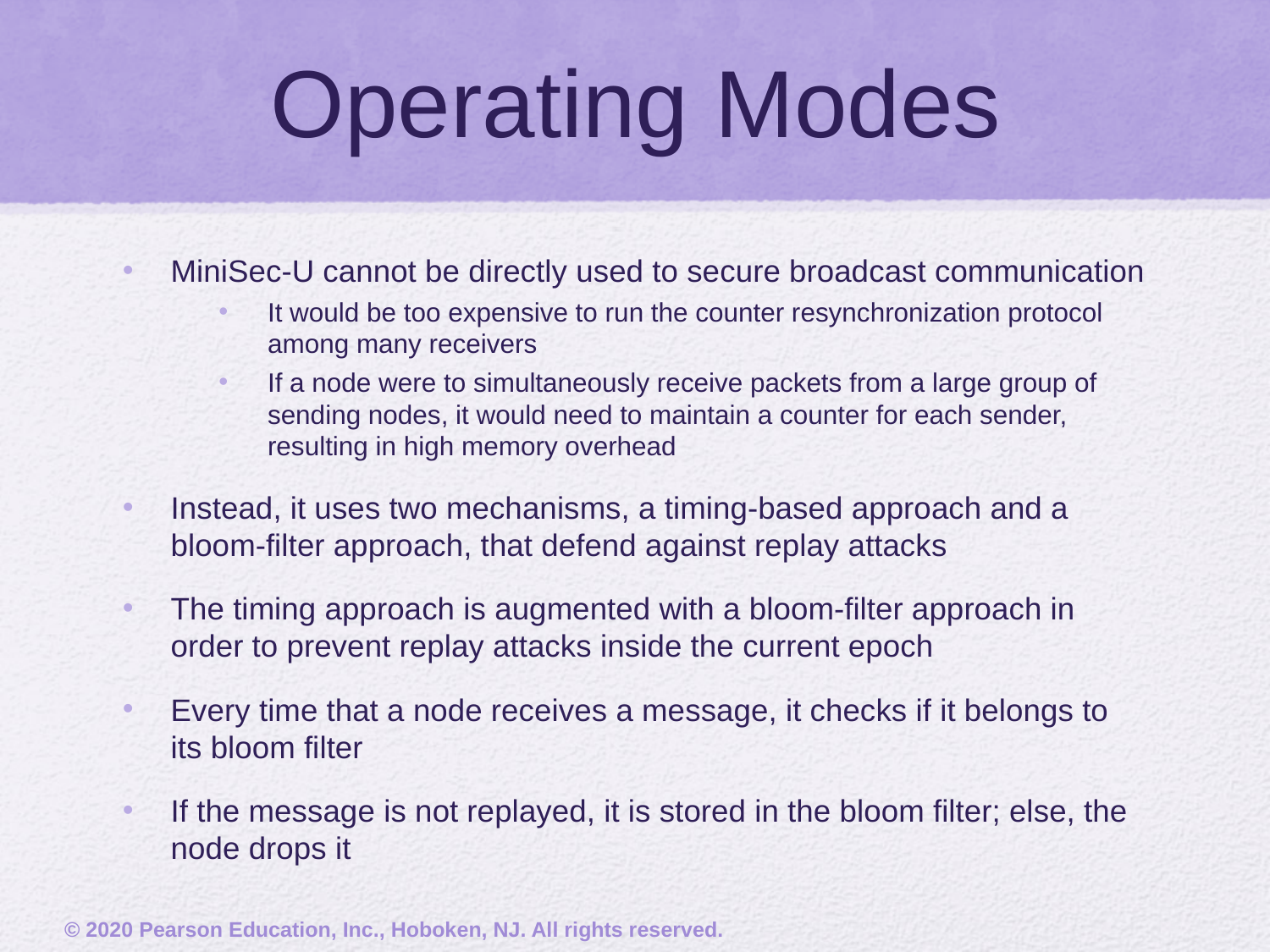

# Operating Modes
MiniSec-U cannot be directly used to secure broadcast communication
It would be too expensive to run the counter resynchronization protocol among many receivers
If a node were to simultaneously receive packets from a large group of sending nodes, it would need to maintain a counter for each sender, resulting in high memory overhead
Instead, it uses two mechanisms, a timing-based approach and a bloom-filter approach, that defend against replay attacks
The timing approach is augmented with a bloom-filter approach in order to prevent replay attacks inside the current epoch
Every time that a node receives a message, it checks if it belongs to its bloom filter
If the message is not replayed, it is stored in the bloom filter; else, the node drops it

© 2020 Pearson Education, Inc., Hoboken, NJ. All rights reserved.